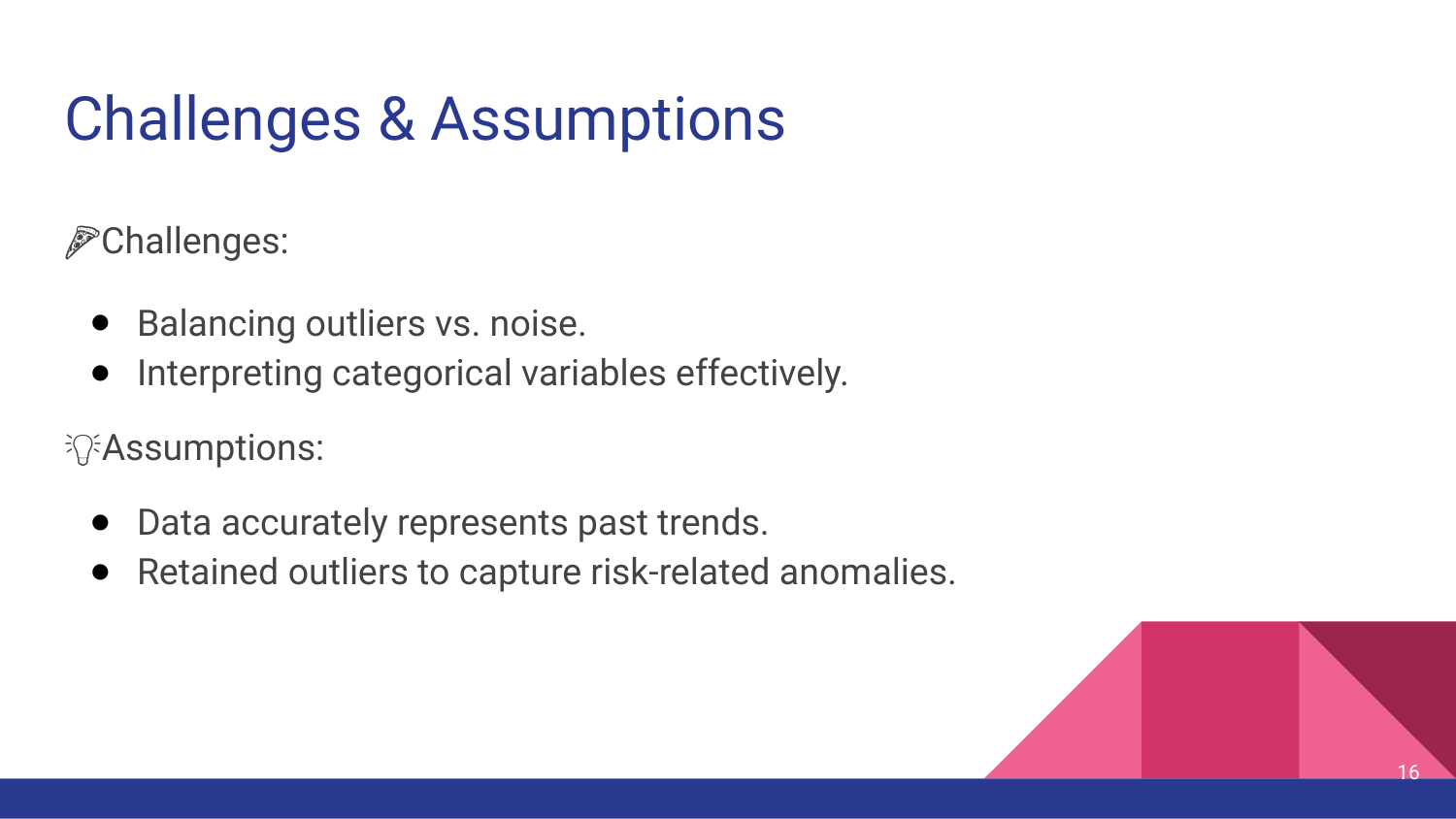

# Challenges & Assumptions
🍕Challenges:
Balancing outliers vs. noise.
Interpreting categorical variables effectively.
💡Assumptions:
Data accurately represents past trends.
Retained outliers to capture risk-related anomalies.

16